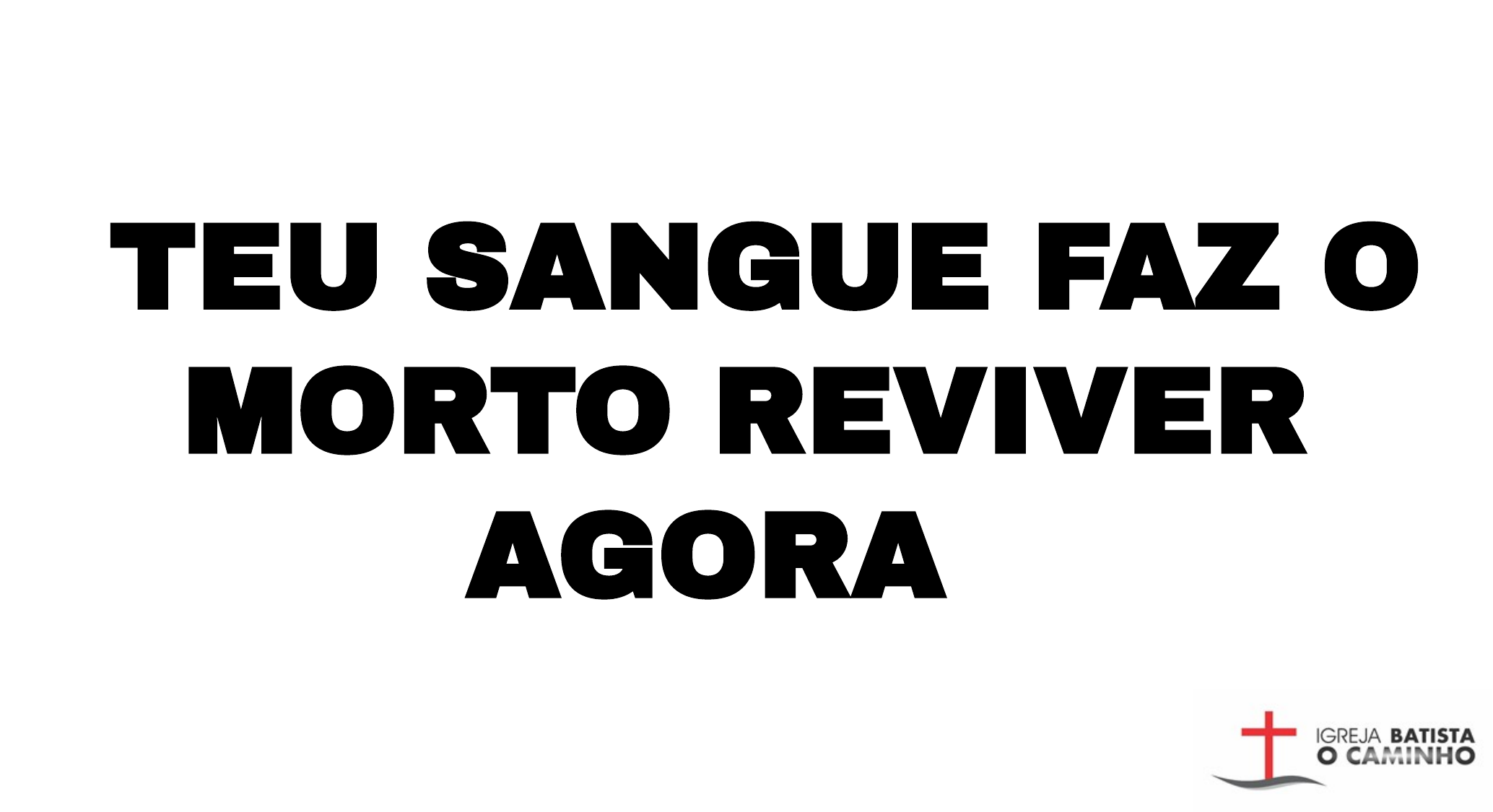

TEU SANGUE FAZ O MORTO REVIVER AGORA